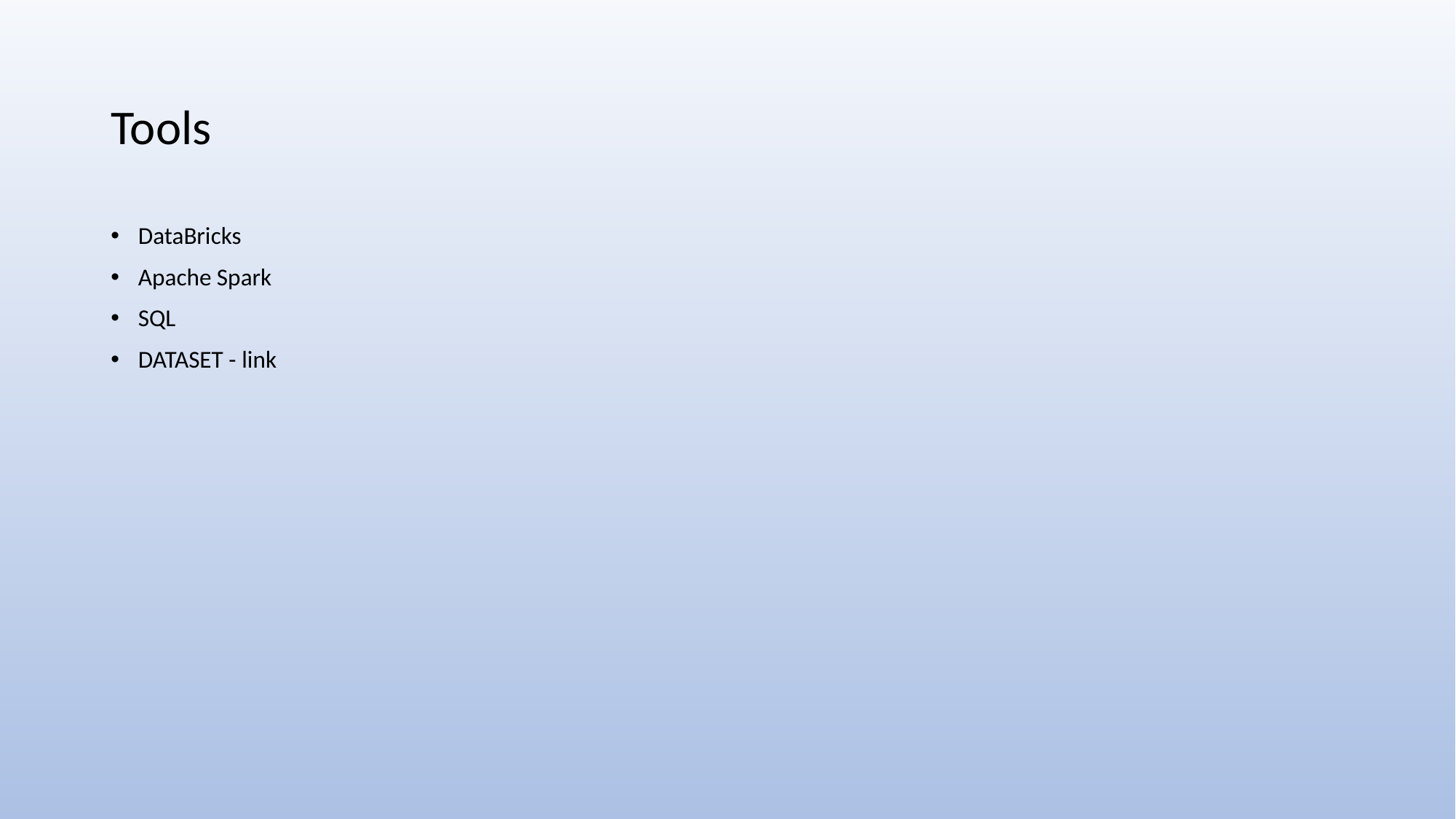

# Tools
DataBricks
Apache Spark
SQL
DATASET - link